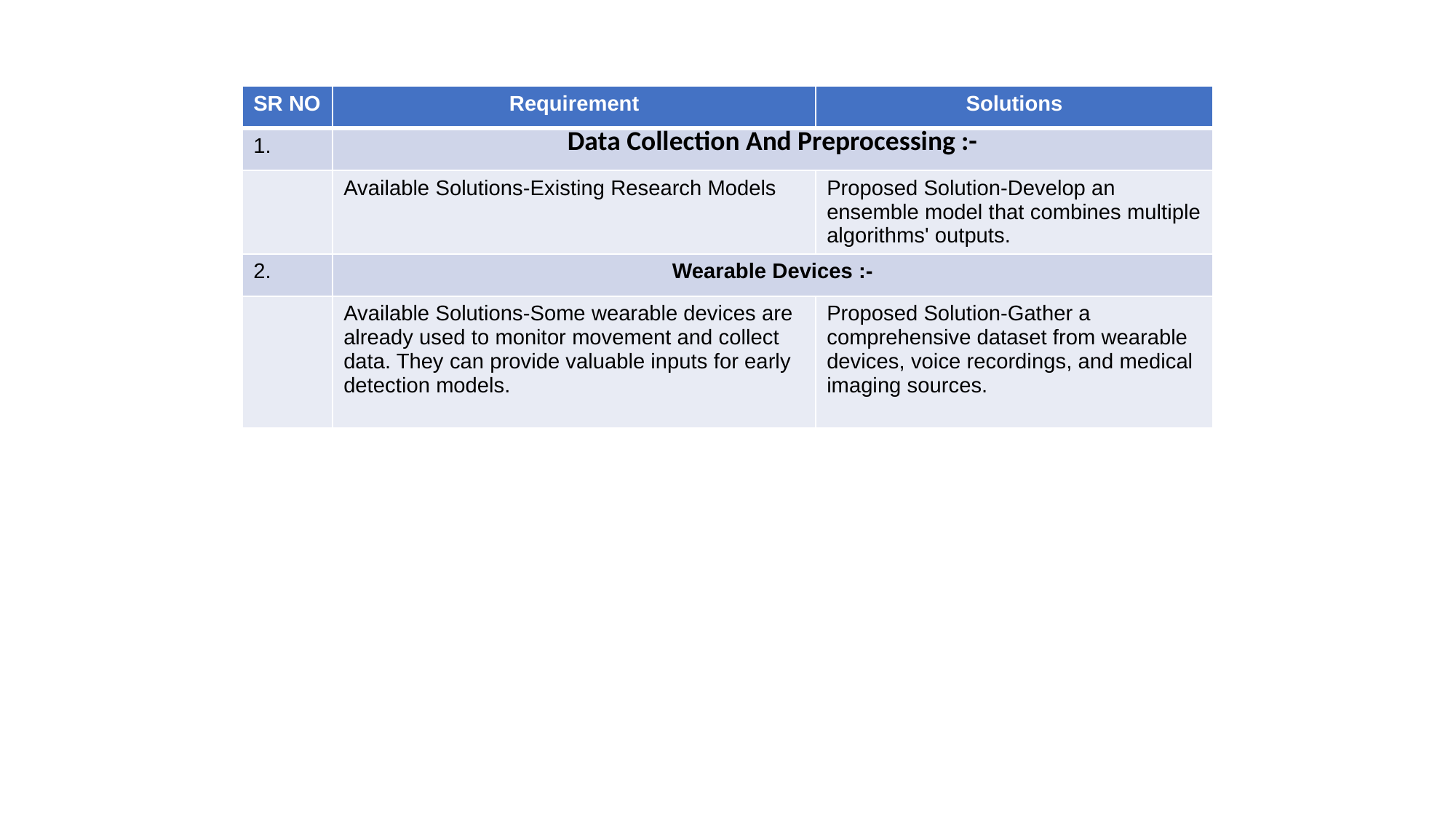

| SR NO | Requirement | Solutions |
| --- | --- | --- |
| 1. | Data Collection And Preprocessing :- |  |
|  | Available Solutions-Existing Research Models | Proposed Solution-Develop an ensemble model that combines multiple algorithms' outputs. |
| 2. | Wearable Devices :- |  |
|  | Available Solutions-Some wearable devices are already used to monitor movement and collect data. They can provide valuable inputs for early detection models. | Proposed Solution-Gather a comprehensive dataset from wearable devices, voice recordings, and medical imaging sources. |